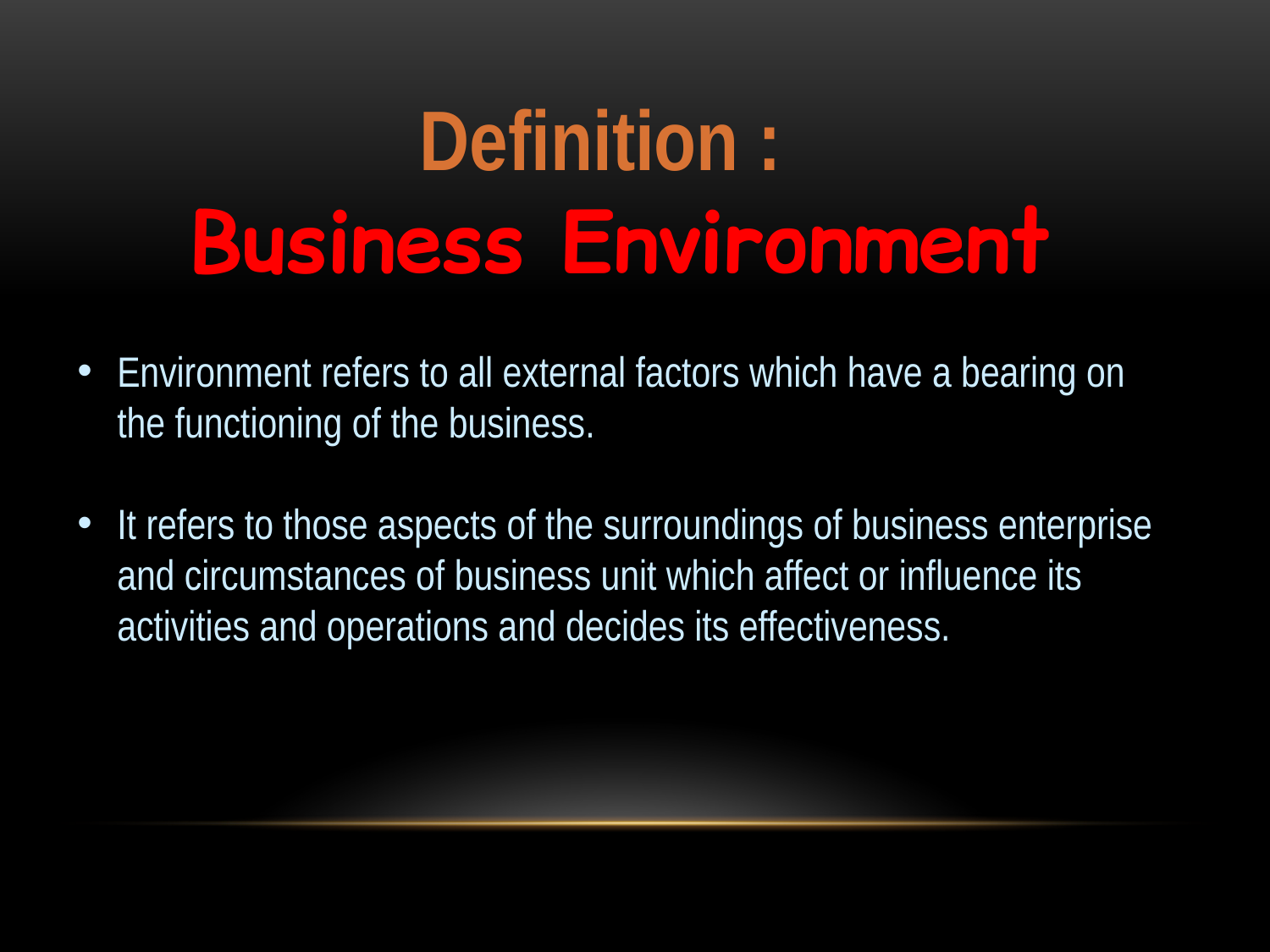

Definition :
Business Environment
Environment refers to all external factors which have a bearing on the functioning of the business.

It refers to those aspects of the surroundings of business enterprise and circumstances of business unit which affect or influence its activities and operations and decides its effectiveness.